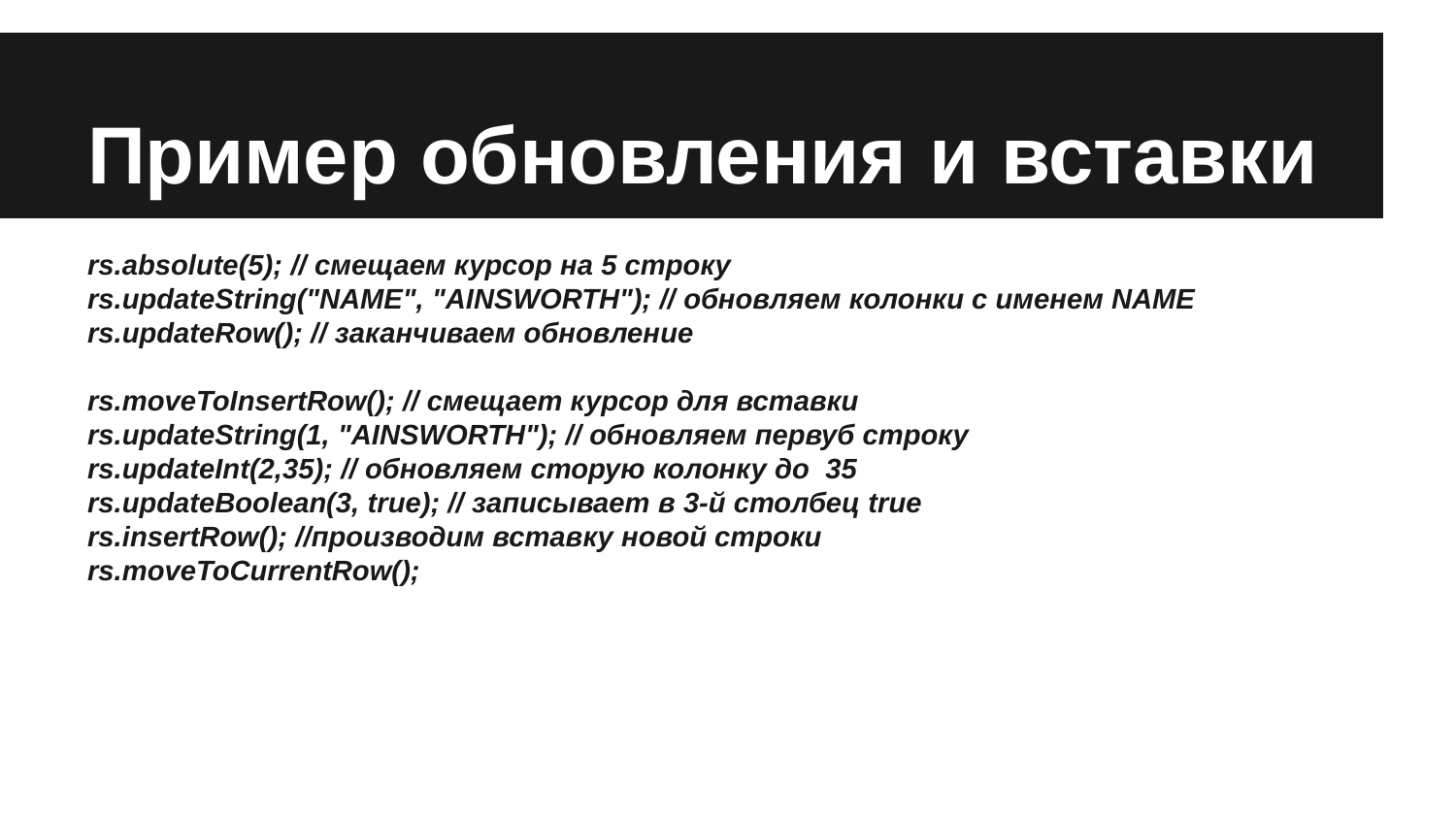

# Пример обновления и вставки
rs.absolute(5); // смещаем курсор на 5 строку
rs.updateString("NAME", "AINSWORTH"); // обновляем колонки с именем NAME
rs.updateRow(); // заканчиваем обновление

rs.moveToInsertRow(); // смещает курсор для вставки
rs.updateString(1, "AINSWORTH"); // обновляем первуб строку
rs.updateInt(2,35); // обновляем сторую колонку до  35
rs.updateBoolean(3, true); // записывает в 3-й столбец true
rs.insertRow(); //производим вставку новой строки
rs.moveToCurrentRow();